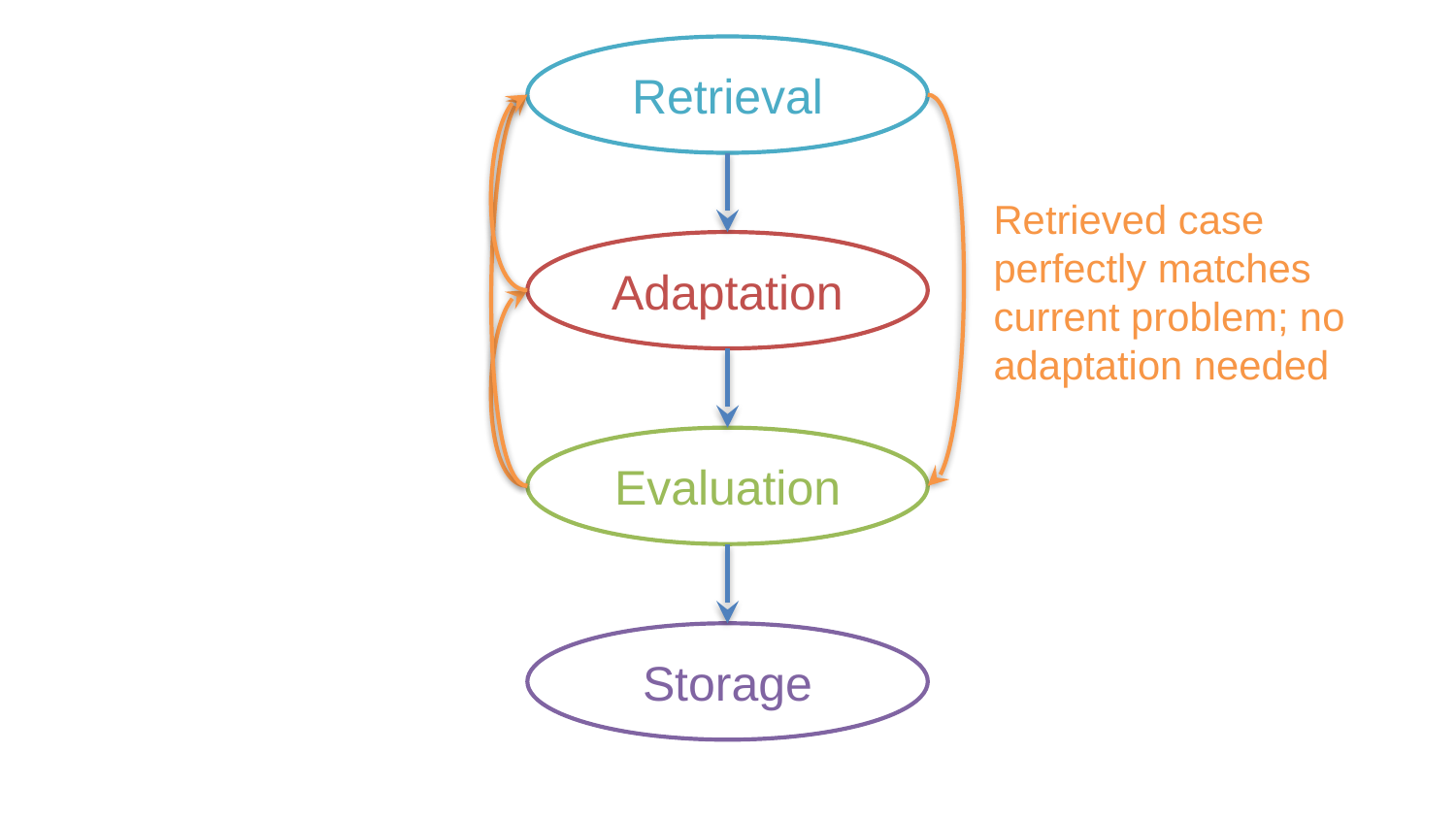

Retrieval
Retrieved case perfectly matches current problem; no adaptation needed
Adaptation
Evaluation
Storage